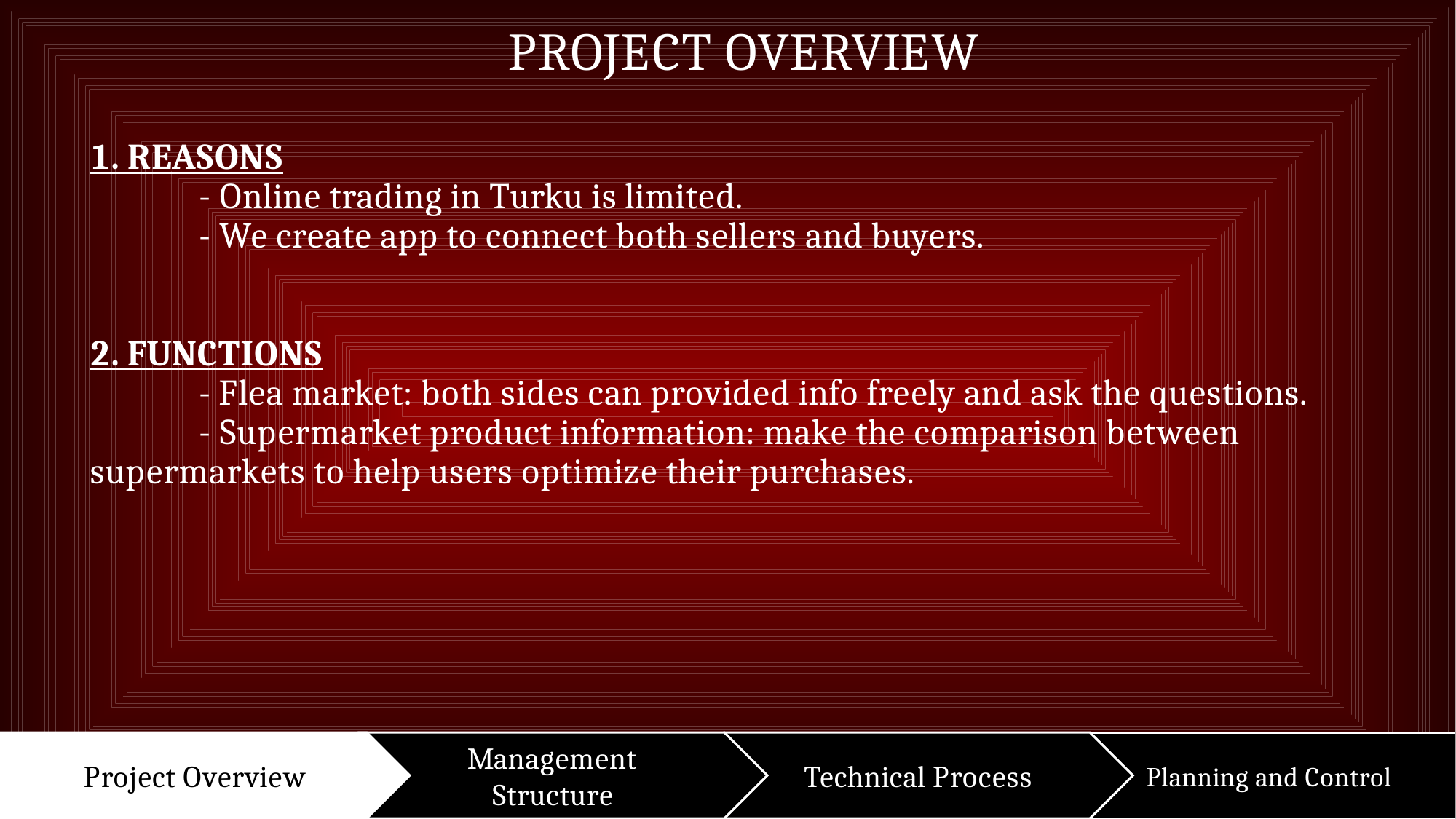

PROJECT OVERVIEW
1. REASONS
	- Online trading in Turku is limited.
	- We create app to connect both sellers and buyers.

2. FUNCTIONS
	- Flea market: both sides can provided info freely and ask the questions.
	- Supermarket product information: make the comparison between supermarkets to help users optimize their purchases.

Project Overview
Management
Structure
Technical Process
Planning and Control